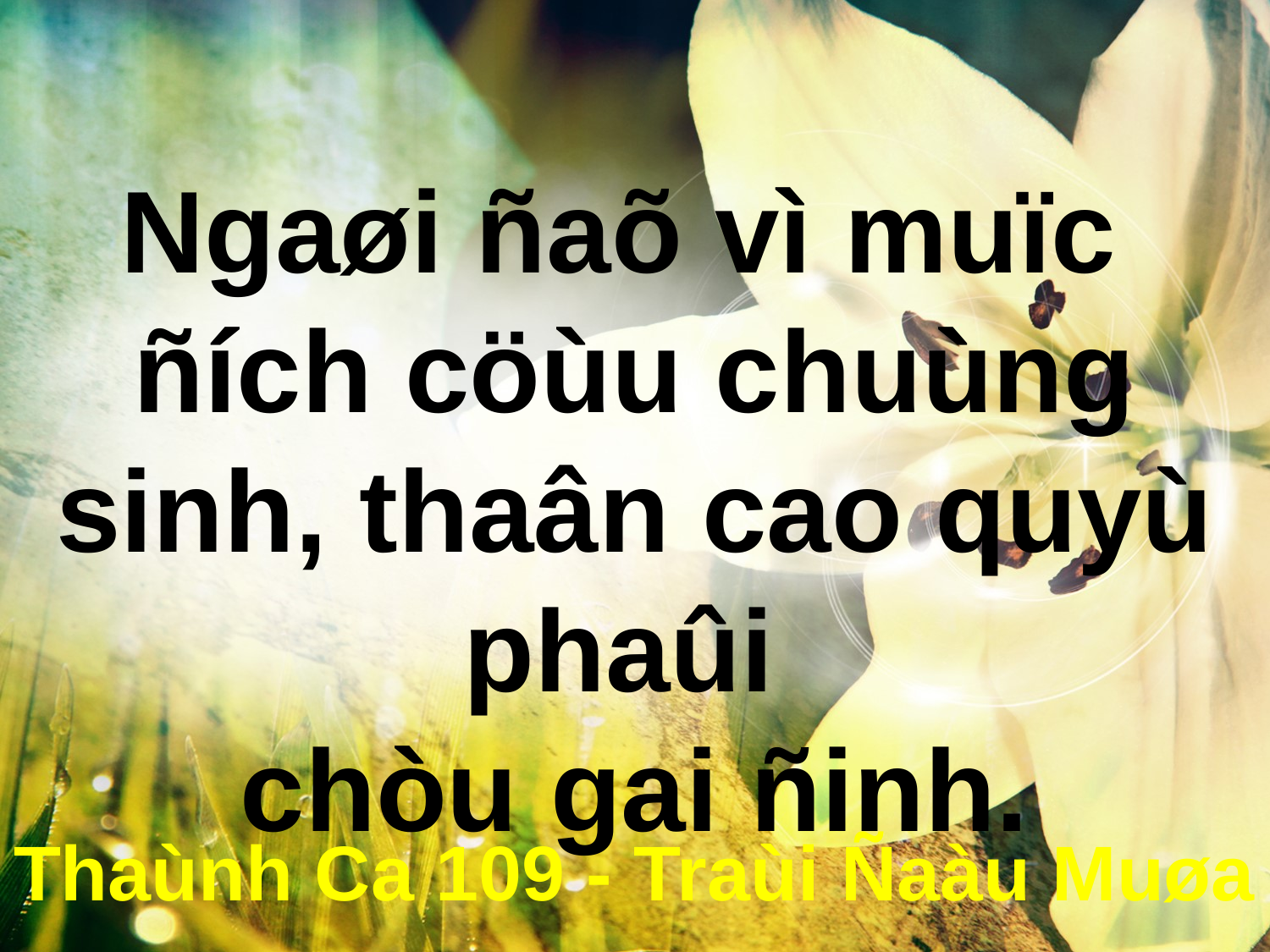

Ngaøi ñaõ vì muïc
ñích cöùu chuùng sinh, thaân cao quyù phaûi
chòu gai ñinh.
Thaùnh Ca 109 - Traùi Ñaàu Muøa